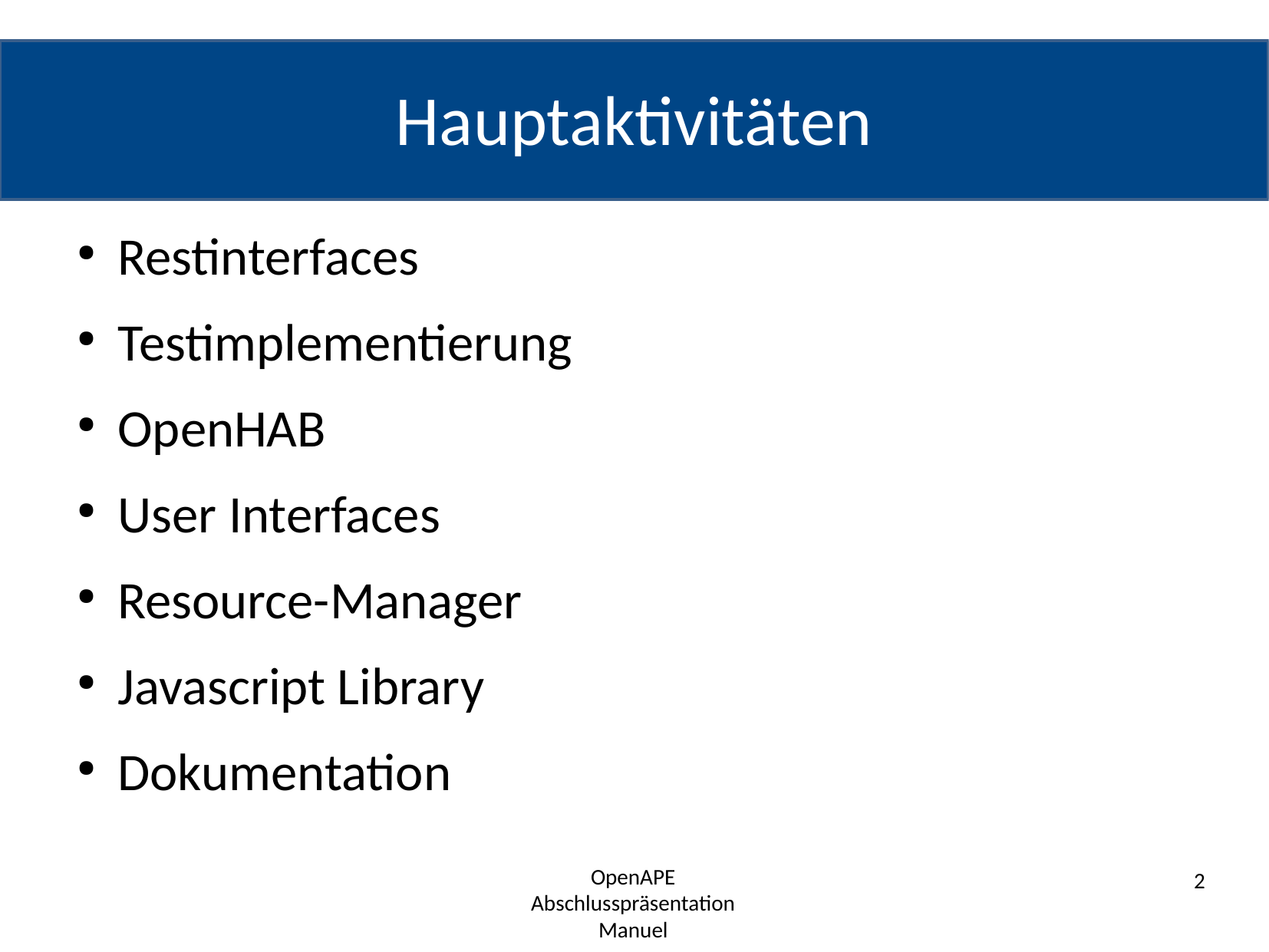

Hauptaktivitäten
Restinterfaces
Testimplementierung
OpenHAB
User Interfaces
Resource-Manager
Javascript Library
Dokumentation
OpenAPE
Abschlusspräsentation
Manuel
2